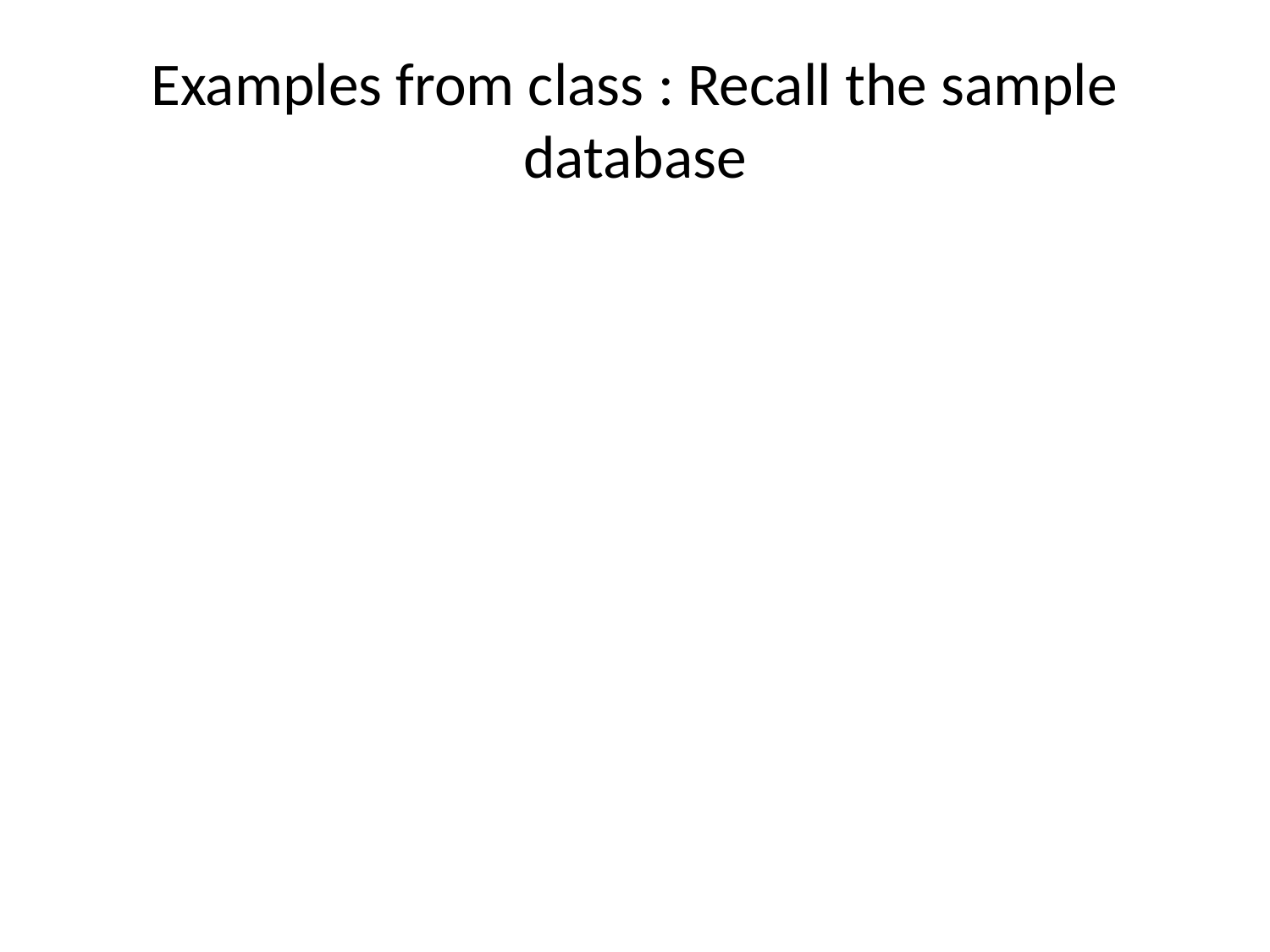

# Examples from class : Recall the sample database